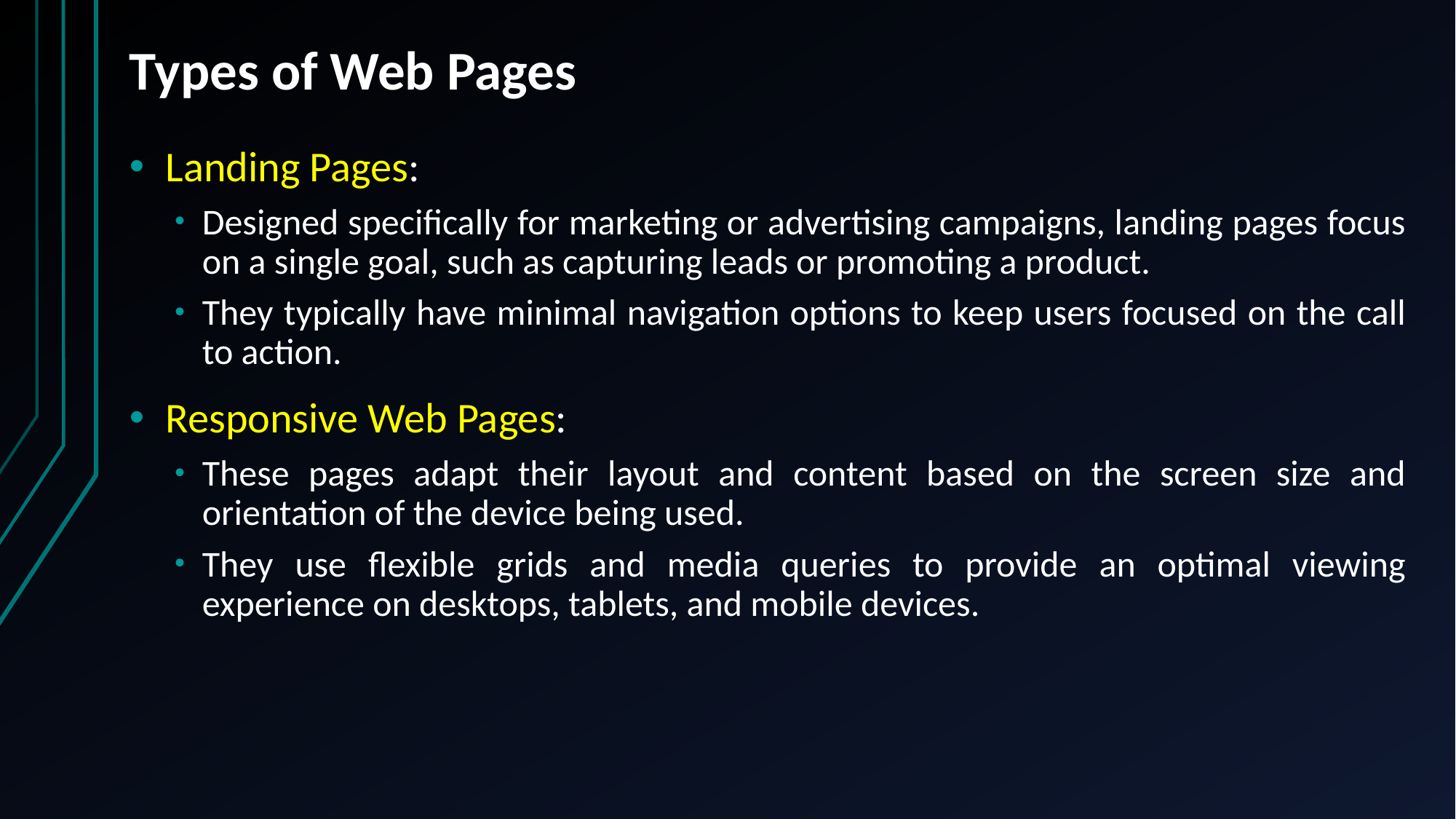

# Types of Web Pages
Landing Pages:
Designed specifically for marketing or advertising campaigns, landing pages focus on a single goal, such as capturing leads or promoting a product.
They typically have minimal navigation options to keep users focused on the call to action.
Responsive Web Pages:
These pages adapt their layout and content based on the screen size and orientation of the device being used.
They use flexible grids and media queries to provide an optimal viewing experience on desktops, tablets, and mobile devices.